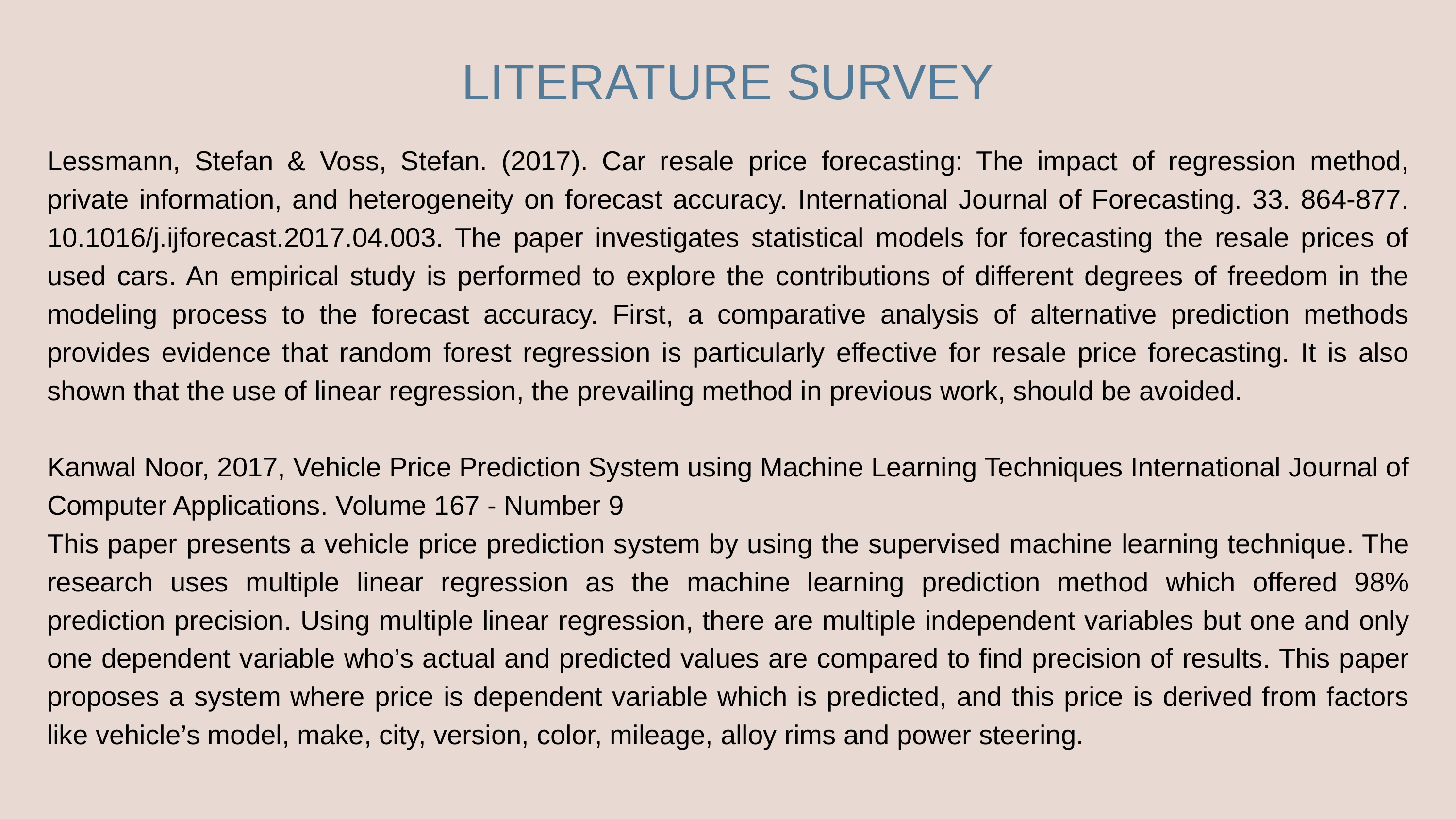

LITERATURE SURVEY
Lessmann, Stefan & Voss, Stefan. (2017). Car resale price forecasting: The impact of regression method, private information, and heterogeneity on forecast accuracy. International Journal of Forecasting. 33. 864-877. 10.1016/j.ijforecast.2017.04.003. The paper investigates statistical models for forecasting the resale prices of used cars. An empirical study is performed to explore the contributions of different degrees of freedom in the modeling process to the forecast accuracy. First, a comparative analysis of alternative prediction methods provides evidence that random forest regression is particularly effective for resale price forecasting. It is also shown that the use of linear regression, the prevailing method in previous work, should be avoided.

Kanwal Noor, 2017, Vehicle Price Prediction System using Machine Learning Techniques International Journal of Computer Applications. Volume 167 - Number 9
This paper presents a vehicle price prediction system by using the supervised machine learning technique. The research uses multiple linear regression as the machine learning prediction method which offered 98% prediction precision. Using multiple linear regression, there are multiple independent variables but one and only one dependent variable who’s actual and predicted values are compared to find precision of results. This paper proposes a system where price is dependent variable which is predicted, and this price is derived from factors like vehicle’s model, make, city, version, color, mileage, alloy rims and power steering.